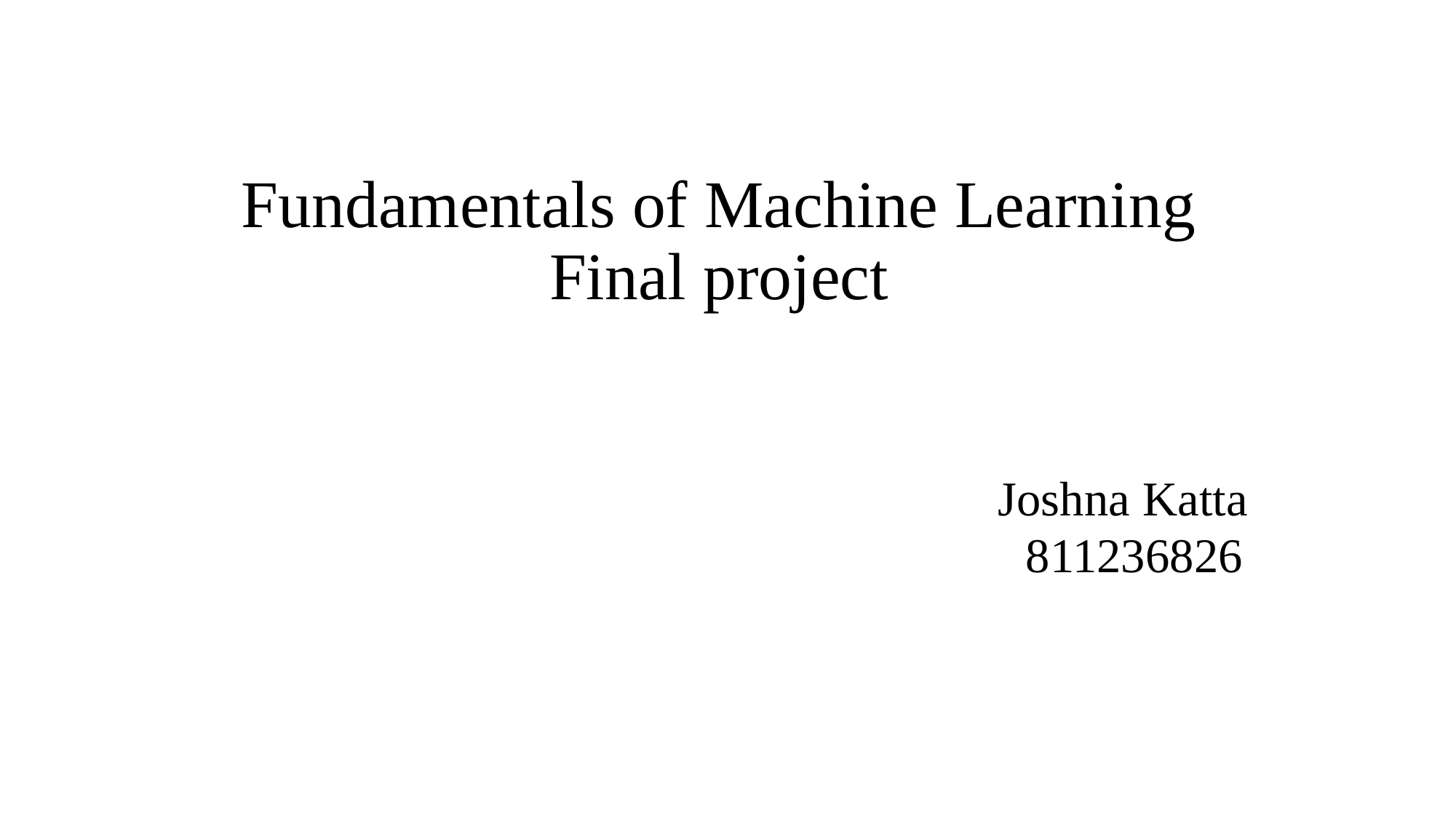

# Fundamentals of Machine Learning Final project Joshna Katta 811236826